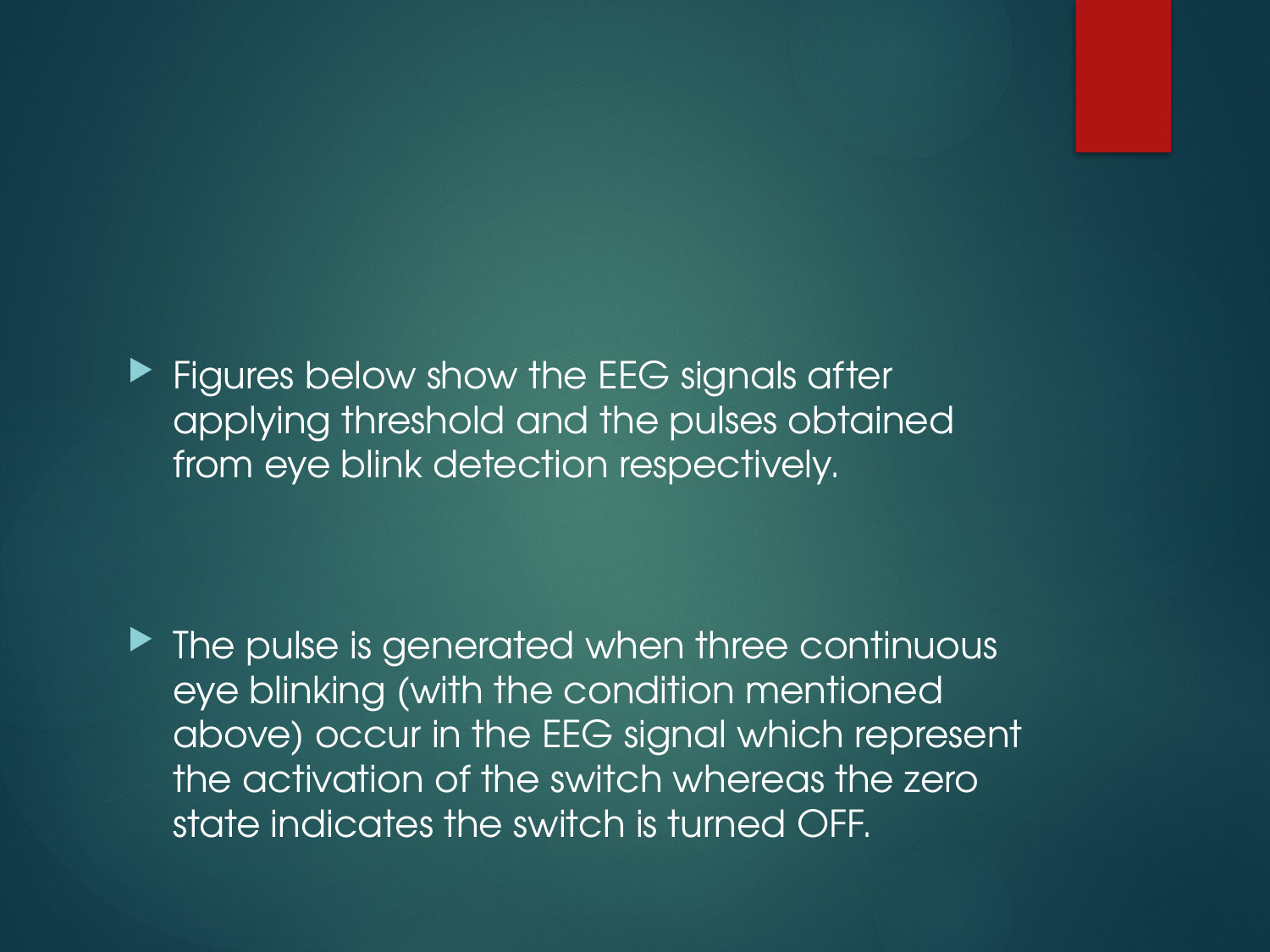

#

Figures below show the EEG signals after applying threshold and the pulses obtained from eye blink detection respectively.

The pulse is generated when three continuous eye blinking (with the condition mentioned above) occur in the EEG signal which represent the activation of the switch whereas the zero state indicates the switch is turned OFF.